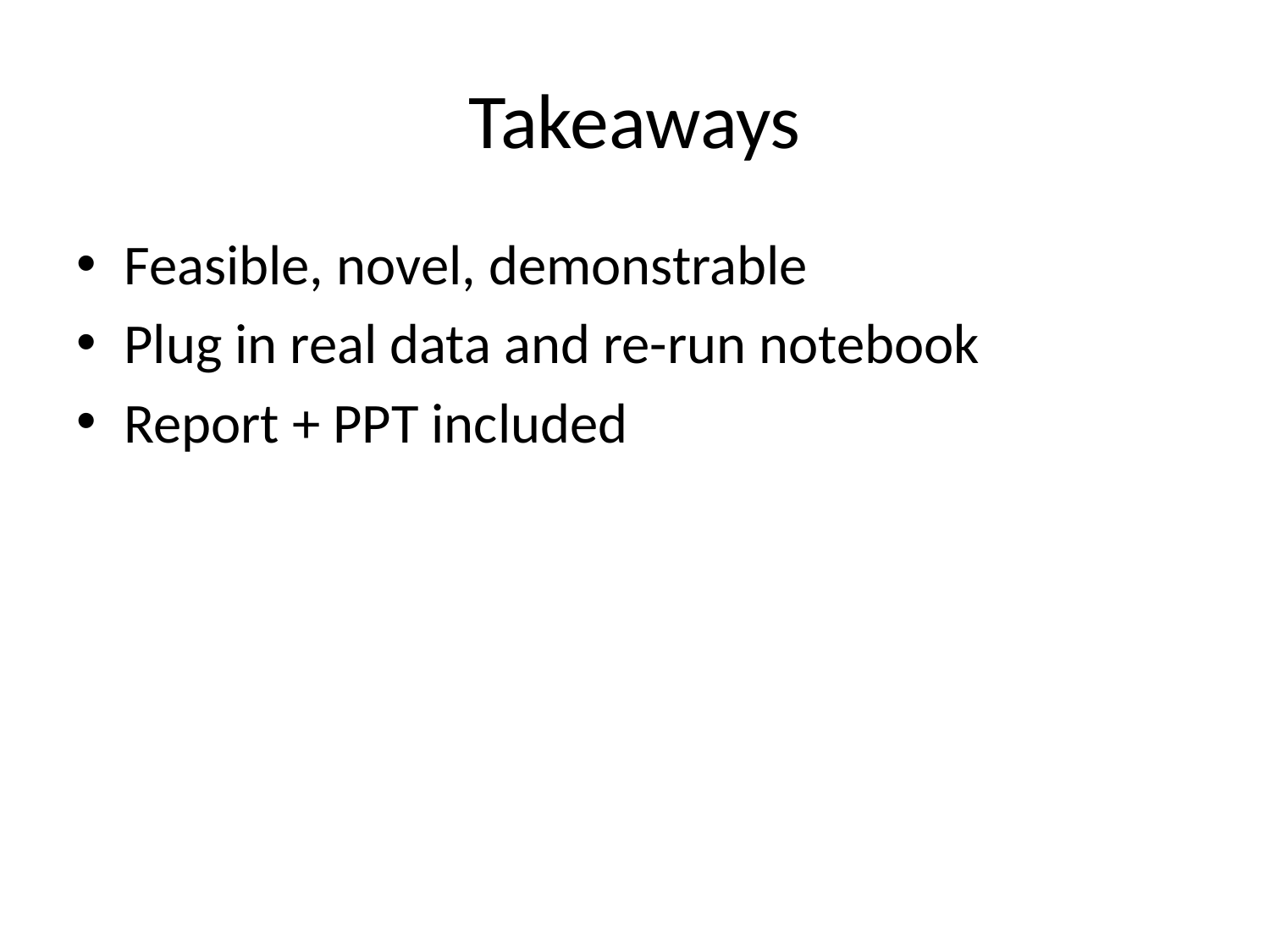

# Takeaways
Feasible, novel, demonstrable
Plug in real data and re-run notebook
Report + PPT included